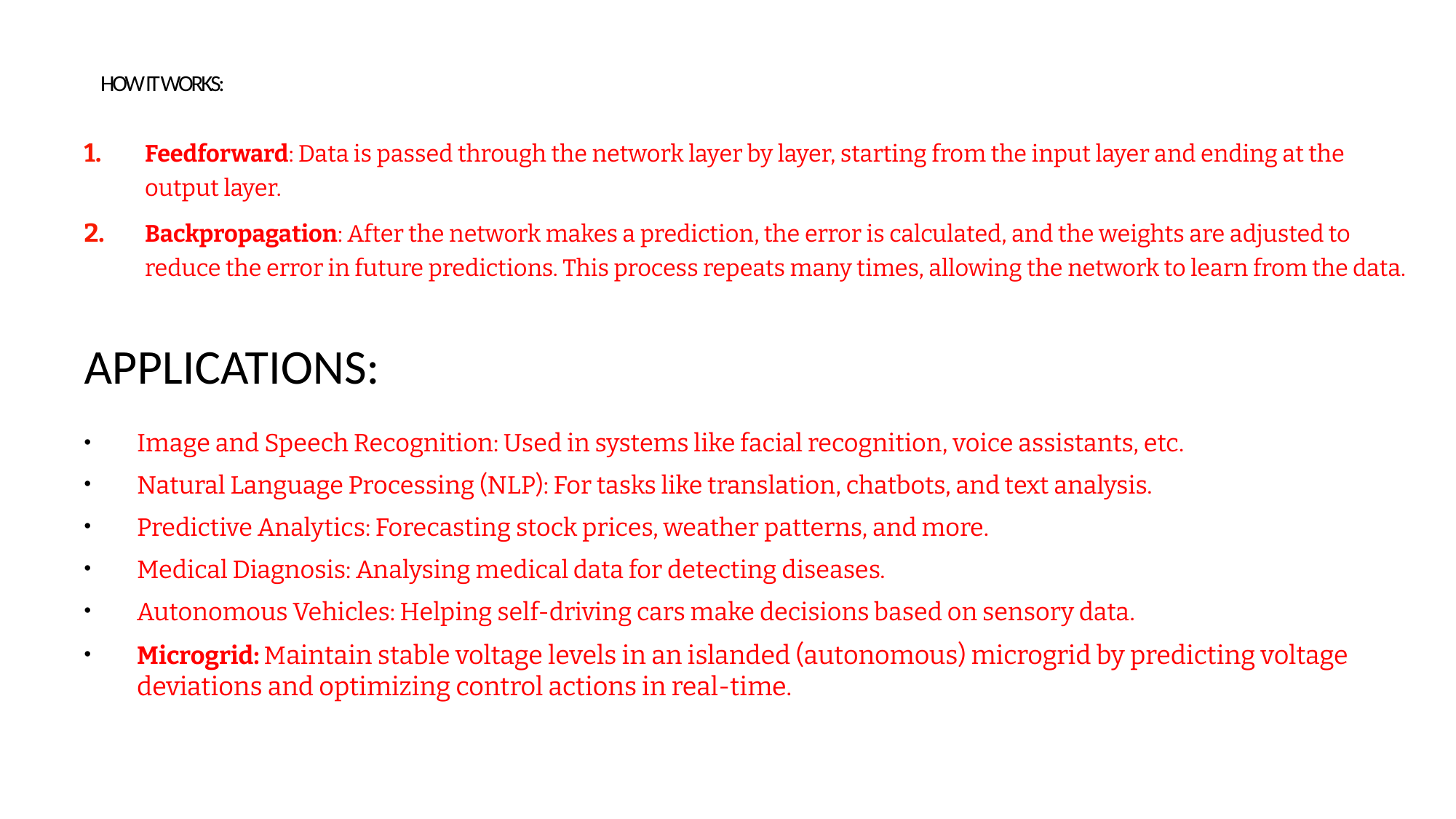

# How it works:
Feedforward: Data is passed through the network layer by layer, starting from the input layer and ending at the output layer.
Backpropagation: After the network makes a prediction, the error is calculated, and the weights are adjusted to reduce the error in future predictions. This process repeats many times, allowing the network to learn from the data.

Applications:

Image and Speech Recognition: Used in systems like facial recognition, voice assistants, etc.
Natural Language Processing (NLP): For tasks like translation, chatbots, and text analysis.
Predictive Analytics: Forecasting stock prices, weather patterns, and more.
Medical Diagnosis: Analysing medical data for detecting diseases.
Autonomous Vehicles: Helping self-driving cars make decisions based on sensory data.
Microgrid: Maintain stable voltage levels in an islanded (autonomous) microgrid by predicting voltage deviations and optimizing control actions in real-time.